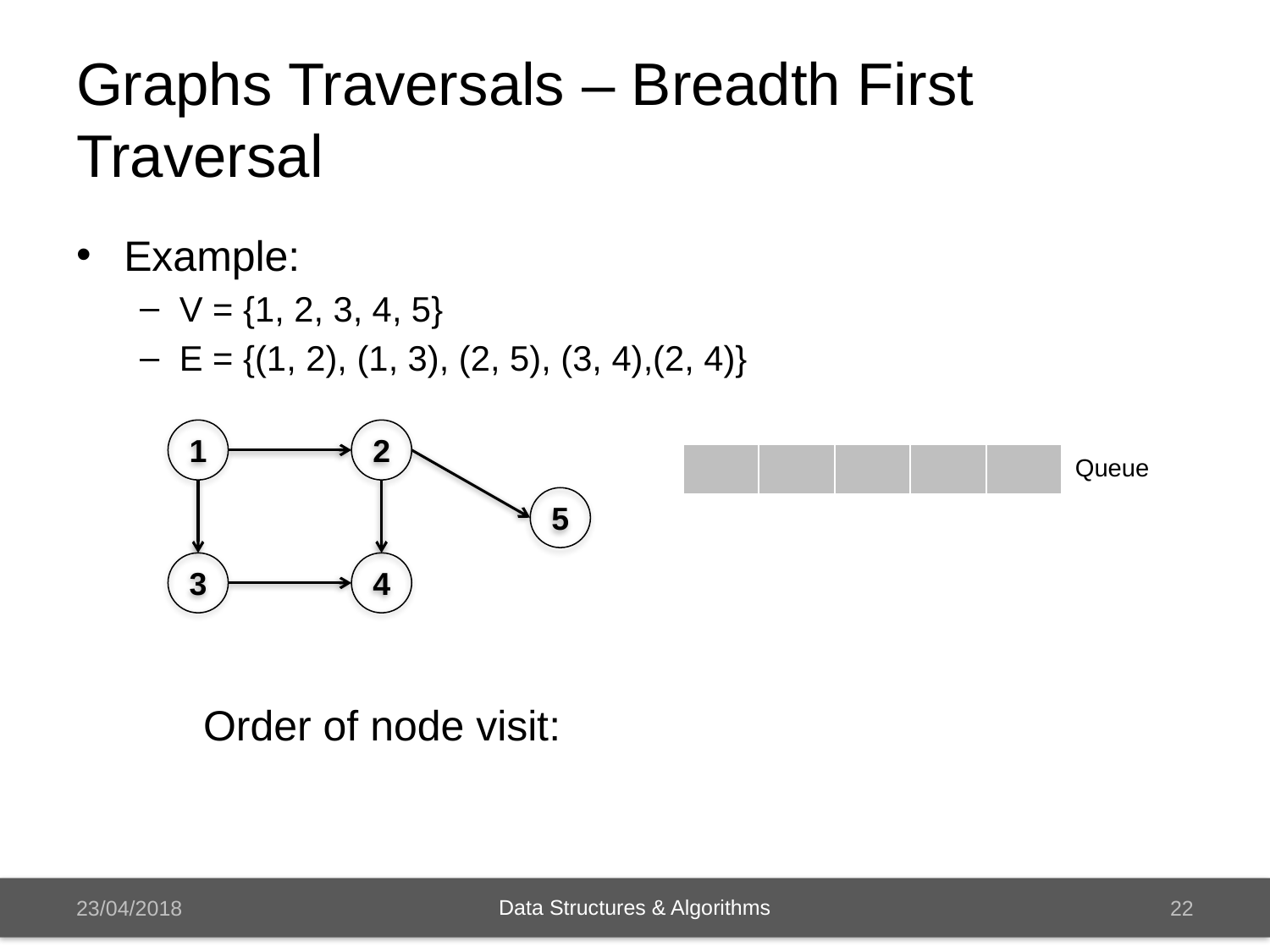

# Graphs Traversals – Breadth First Traversal
Example:
V = {1, 2, 3, 4, 5}
E = {(1, 2), (1, 3), (2, 5), (3, 4),(2, 4)}

	Order of node visit:
1
2
5
3
4
|  |  |  |  |  |
| --- | --- | --- | --- | --- |
Queue
23/04/2018
22